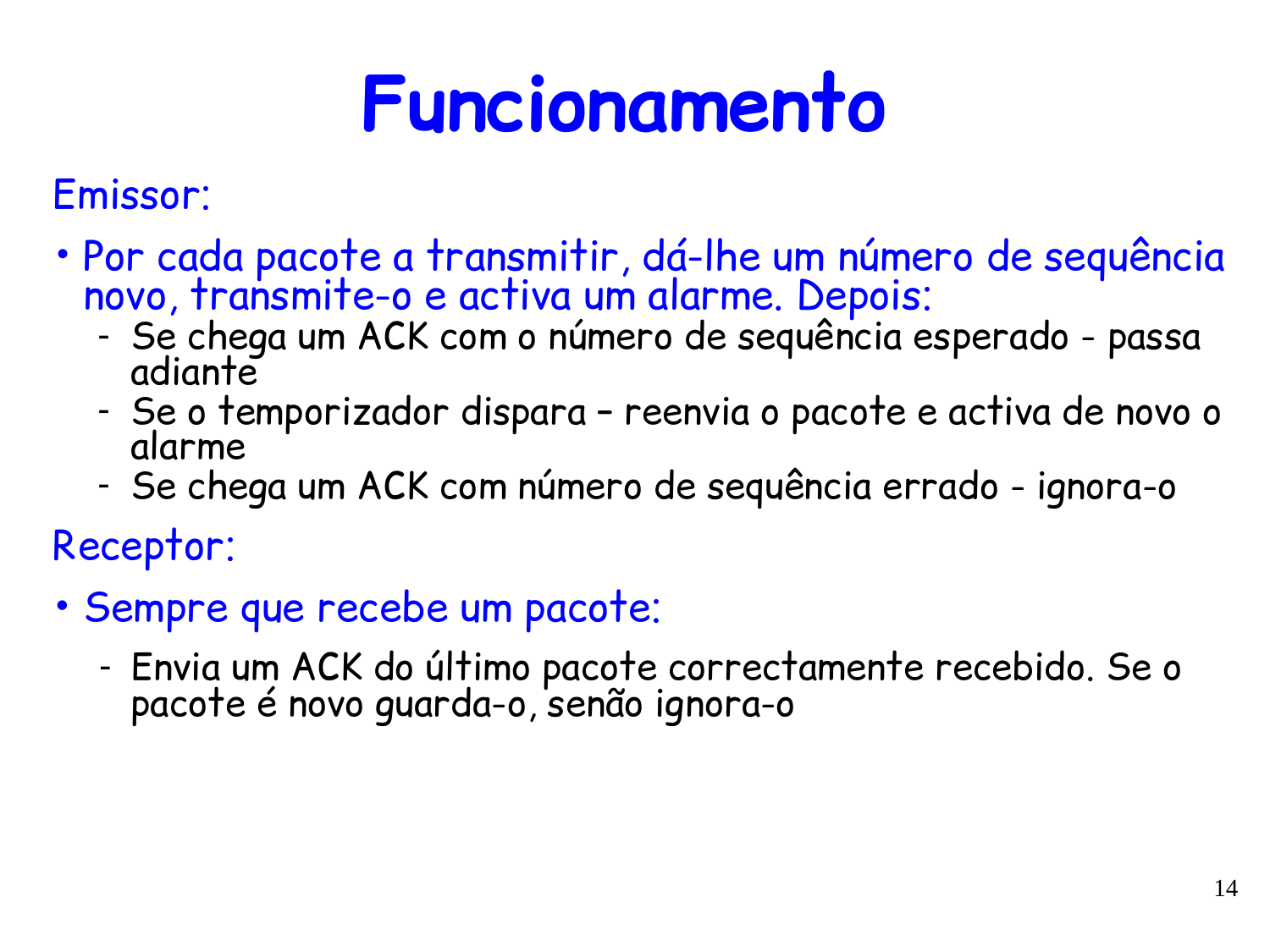

# Funcionamento
Emissor:
Por cada pacote a transmitir, dá-lhe um número de sequência novo, transmite-o e activa um alarme. Depois:
Se chega um ACK com o número de sequência esperado - passa adiante
Se o temporizador dispara – reenvia o pacote e activa de novo o alarme
Se chega um ACK com número de sequência errado - ignora-o
Receptor:
Sempre que recebe um pacote:
Envia um ACK do último pacote correctamente recebido. Se o pacote é novo guarda-o, senão ignora-o

14